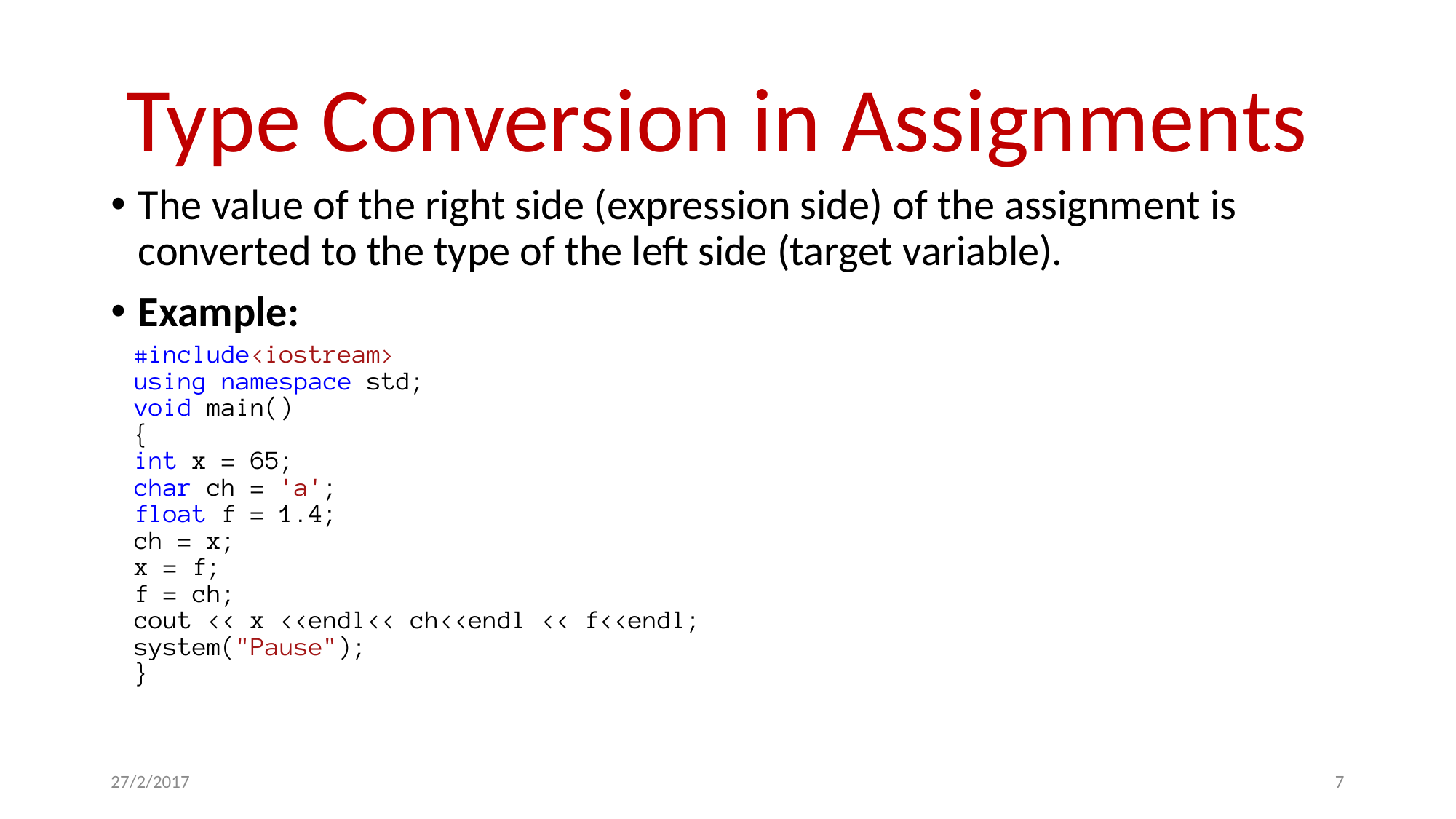

# Type Conversion in Assignments
The value of the right side (expression side) of the assignment is converted to the type of the left side (target variable).
Example:
| #include<iostream> using namespace std; void main() { int x = 65; char ch = 'a'; float f = 1.4; ch = x; x = f; f = ch; cout << x <<endl<< ch<<endl << f<<endl; system("Pause"); } |
| --- |
27/2/2017
7